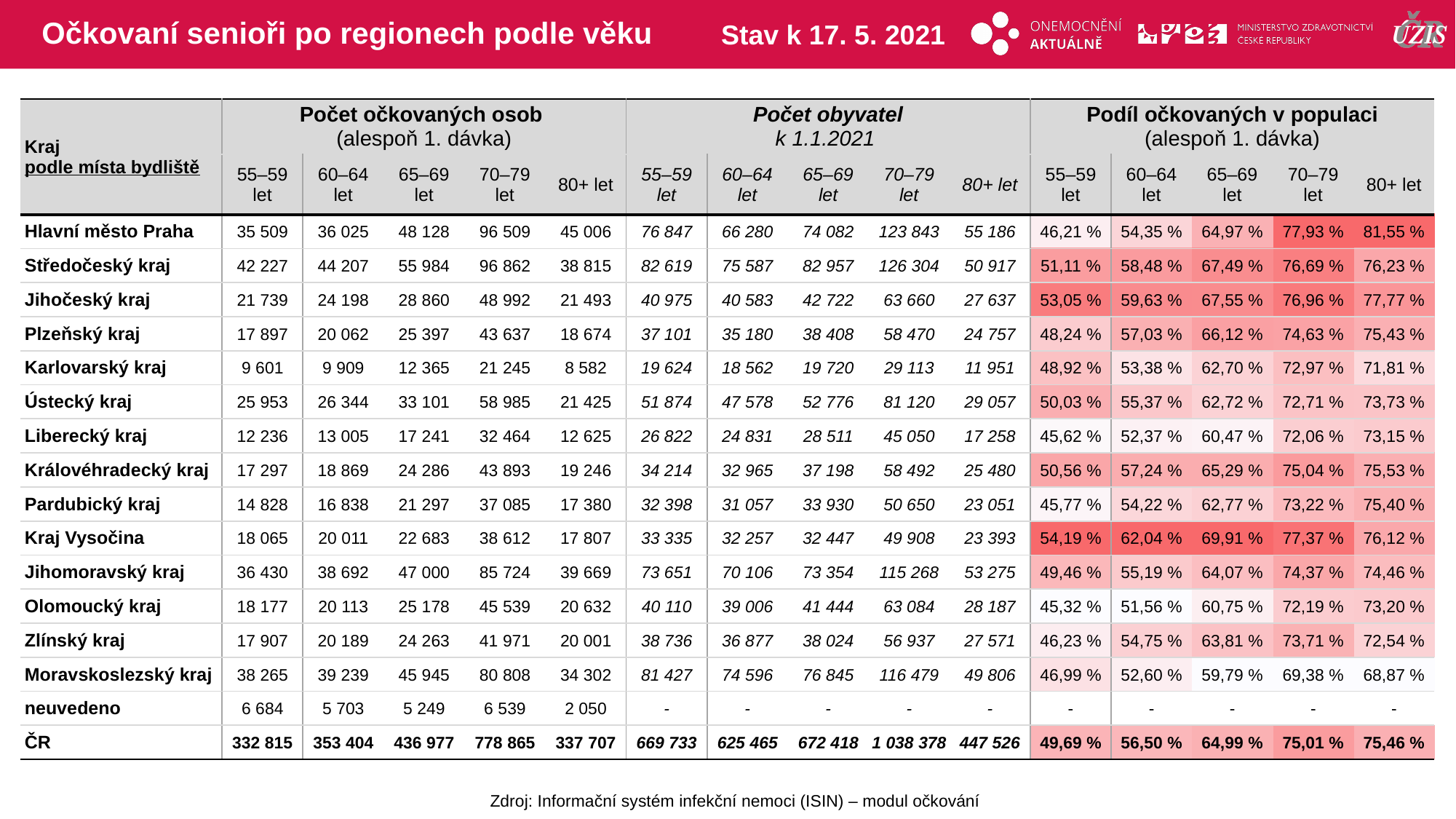

# Očkovaní senioři po regionech podle věku
Stav k 17. 5. 2021
| Kraj podle místa bydliště | Počet očkovaných osob (alespoň 1. dávka) |  |  |  |  | Počet obyvatel k 1.1.2021 |  |  |  |  | Podíl očkovaných v populaci (alespoň 1. dávka) |  |  |  |  |
| --- | --- | --- | --- | --- | --- | --- | --- | --- | --- | --- | --- | --- | --- | --- | --- |
|  | 55–59 let | 60–64 let | 65–69 let | 70–79 let | 80+ let | 55–59 let | 60–64 let | 65–69 let | 70–79 let | 80+ let | 55–59 let | 60–64 let | 65–69 let | 70–79 let | 80+ let |
| Hlavní město Praha | 35 509 | 36 025 | 48 128 | 96 509 | 45 006 | 76 847 | 66 280 | 74 082 | 123 843 | 55 186 | 46,21 % | 54,35 % | 64,97 % | 77,93 % | 81,55 % |
| Středočeský kraj | 42 227 | 44 207 | 55 984 | 96 862 | 38 815 | 82 619 | 75 587 | 82 957 | 126 304 | 50 917 | 51,11 % | 58,48 % | 67,49 % | 76,69 % | 76,23 % |
| Jihočeský kraj | 21 739 | 24 198 | 28 860 | 48 992 | 21 493 | 40 975 | 40 583 | 42 722 | 63 660 | 27 637 | 53,05 % | 59,63 % | 67,55 % | 76,96 % | 77,77 % |
| Plzeňský kraj | 17 897 | 20 062 | 25 397 | 43 637 | 18 674 | 37 101 | 35 180 | 38 408 | 58 470 | 24 757 | 48,24 % | 57,03 % | 66,12 % | 74,63 % | 75,43 % |
| Karlovarský kraj | 9 601 | 9 909 | 12 365 | 21 245 | 8 582 | 19 624 | 18 562 | 19 720 | 29 113 | 11 951 | 48,92 % | 53,38 % | 62,70 % | 72,97 % | 71,81 % |
| Ústecký kraj | 25 953 | 26 344 | 33 101 | 58 985 | 21 425 | 51 874 | 47 578 | 52 776 | 81 120 | 29 057 | 50,03 % | 55,37 % | 62,72 % | 72,71 % | 73,73 % |
| Liberecký kraj | 12 236 | 13 005 | 17 241 | 32 464 | 12 625 | 26 822 | 24 831 | 28 511 | 45 050 | 17 258 | 45,62 % | 52,37 % | 60,47 % | 72,06 % | 73,15 % |
| Královéhradecký kraj | 17 297 | 18 869 | 24 286 | 43 893 | 19 246 | 34 214 | 32 965 | 37 198 | 58 492 | 25 480 | 50,56 % | 57,24 % | 65,29 % | 75,04 % | 75,53 % |
| Pardubický kraj | 14 828 | 16 838 | 21 297 | 37 085 | 17 380 | 32 398 | 31 057 | 33 930 | 50 650 | 23 051 | 45,77 % | 54,22 % | 62,77 % | 73,22 % | 75,40 % |
| Kraj Vysočina | 18 065 | 20 011 | 22 683 | 38 612 | 17 807 | 33 335 | 32 257 | 32 447 | 49 908 | 23 393 | 54,19 % | 62,04 % | 69,91 % | 77,37 % | 76,12 % |
| Jihomoravský kraj | 36 430 | 38 692 | 47 000 | 85 724 | 39 669 | 73 651 | 70 106 | 73 354 | 115 268 | 53 275 | 49,46 % | 55,19 % | 64,07 % | 74,37 % | 74,46 % |
| Olomoucký kraj | 18 177 | 20 113 | 25 178 | 45 539 | 20 632 | 40 110 | 39 006 | 41 444 | 63 084 | 28 187 | 45,32 % | 51,56 % | 60,75 % | 72,19 % | 73,20 % |
| Zlínský kraj | 17 907 | 20 189 | 24 263 | 41 971 | 20 001 | 38 736 | 36 877 | 38 024 | 56 937 | 27 571 | 46,23 % | 54,75 % | 63,81 % | 73,71 % | 72,54 % |
| Moravskoslezský kraj | 38 265 | 39 239 | 45 945 | 80 808 | 34 302 | 81 427 | 74 596 | 76 845 | 116 479 | 49 806 | 46,99 % | 52,60 % | 59,79 % | 69,38 % | 68,87 % |
| neuvedeno | 6 684 | 5 703 | 5 249 | 6 539 | 2 050 | - | - | - | - | - | - | - | - | - | - |
| ČR | 332 815 | 353 404 | 436 977 | 778 865 | 337 707 | 669 733 | 625 465 | 672 418 | 1 038 378 | 447 526 | 49,69 % | 56,50 % | 64,99 % | 75,01 % | 75,46 % |
|  |  |  |  |  |  |  |  |  |  |  |  |  |  |  |
| --- | --- | --- | --- | --- | --- | --- | --- | --- | --- | --- | --- | --- | --- | --- |
|  |  |  |  |  |  |  |  |  |  |  |  |  |  |  |
|  |  |  |  |  |  |  |  |  |  |  |  |  |  |  |
|  |  |  |  |  |  |  |  |  |  |  |  |  |  |  |
|  |  |  |  |  |  |  |  |  |  |  |  |  |  |  |
|  |  |  |  |  |  |  |  |  |  |  |  |  |  |  |
|  |  |  |  |  |  |  |  |  |  |  |  |  |  |  |
|  |  |  |  |  |  |  |  |  |  |  |  |  |  |  |
|  |  |  |  |  |  |  |  |  |  |  |  |  |  |  |
|  |  |  |  |  |  |  |  |  |  |  |  |  |  |  |
|  |  |  |  |  |  |  |  |  |  |  |  |  |  |  |
|  |  |  |  |  |  |  |  |  |  |  |  |  |  |  |
|  |  |  |  |  |  |  |  |  |  |  |  |  |  |  |
|  |  |  |  |  |  |  |  |  |  |  |  |  |  |  |
|  |  |  |  |  |  |  |  |  |  |  |  |  |  |  |
|  |  |  |  |  |  |  |  |  |  |  |  |  |  |  |
Zdroj: Informační systém infekční nemoci (ISIN) – modul očkování